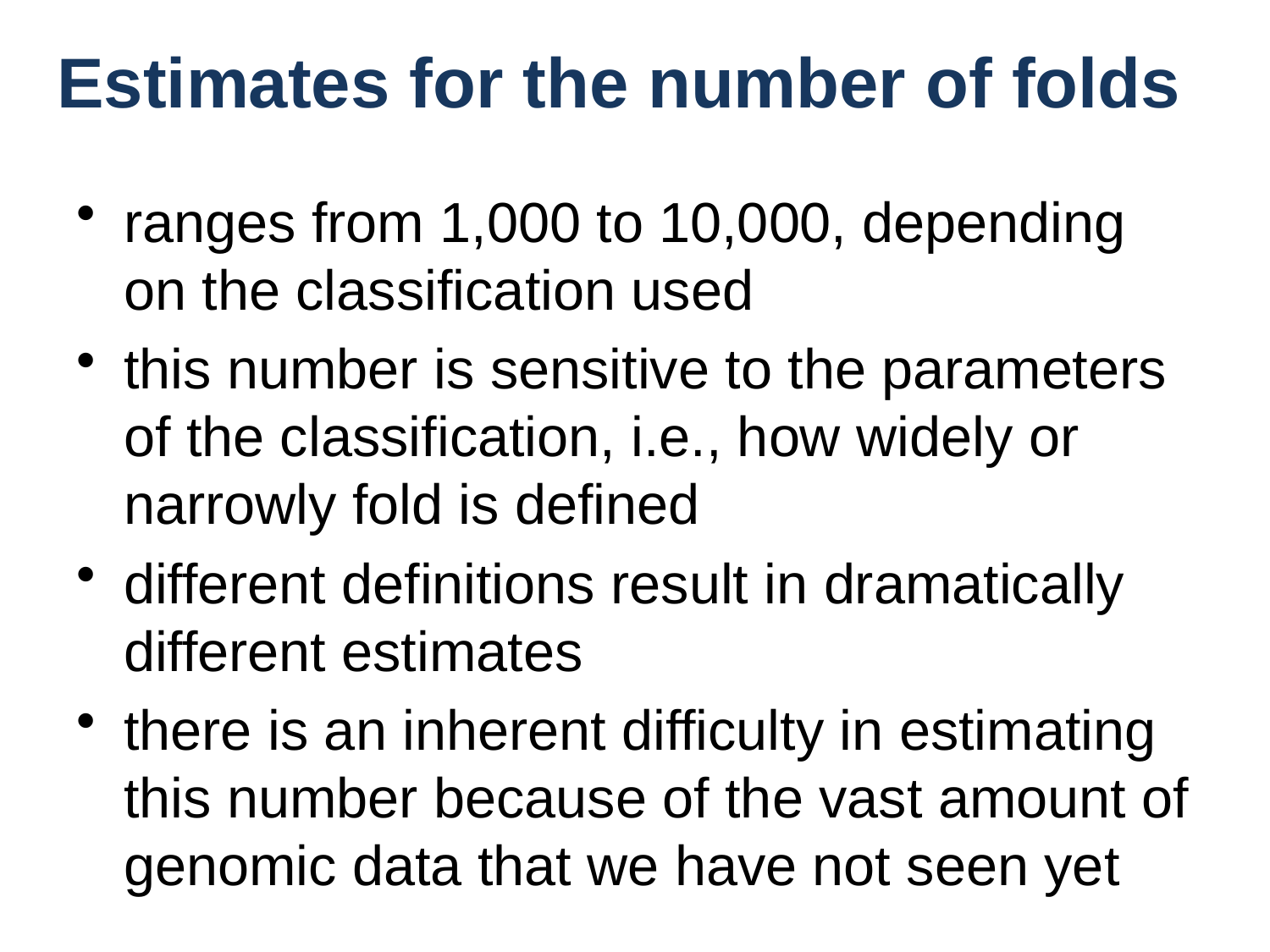

# Estimates for the number of folds
ranges from 1,000 to 10,000, depending on the classification used
this number is sensitive to the parameters of the classification, i.e., how widely or narrowly fold is defined
different definitions result in dramatically different estimates
there is an inherent difficulty in estimating this number because of the vast amount of genomic data that we have not seen yet